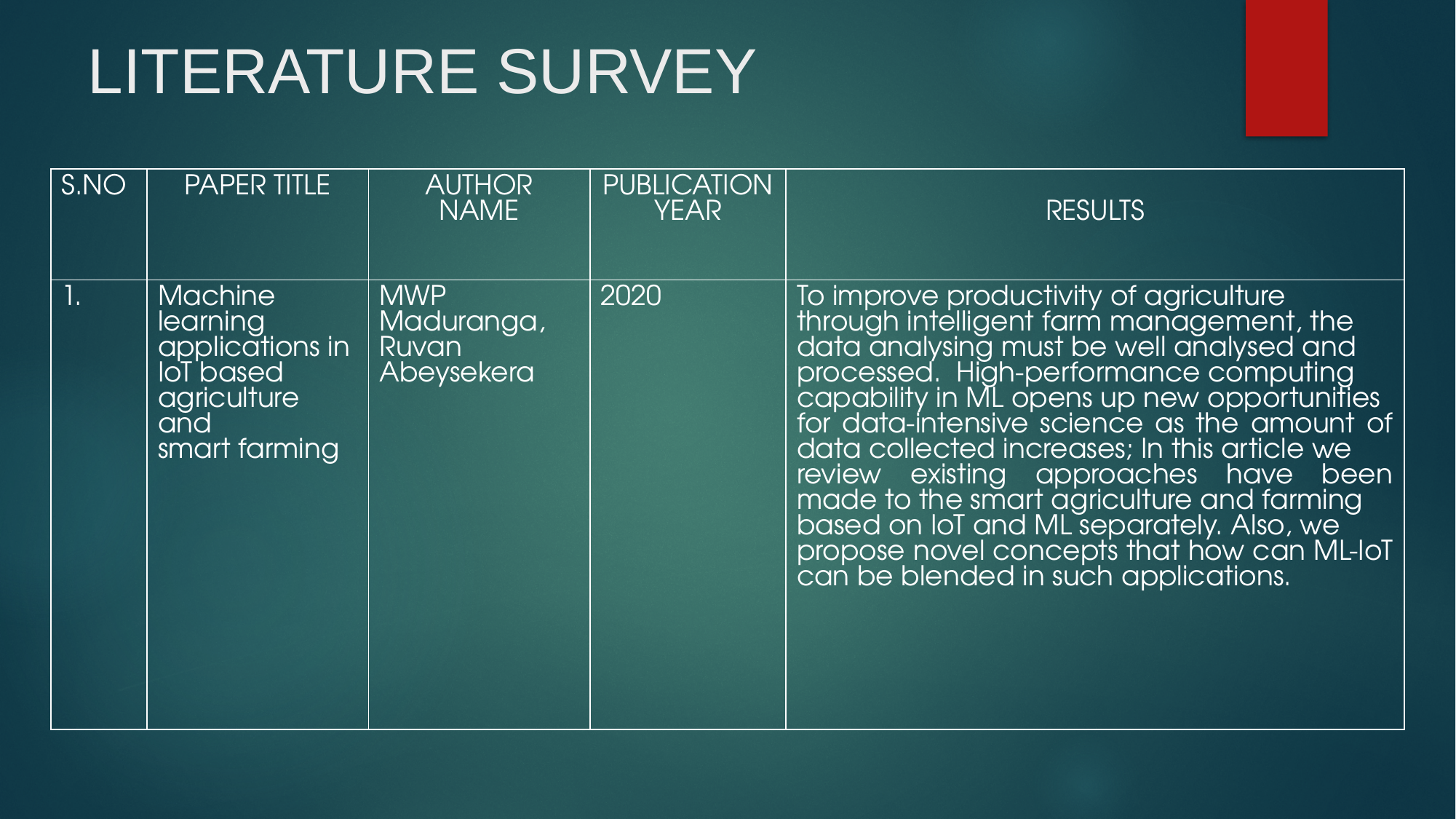

# LITERATURE SURVEY
| S.NO | PAPER TITLE | AUTHOR NAME | PUBLICATION YEAR | RESULTS |
| --- | --- | --- | --- | --- |
| 1. | Machine learning applications in IoT based agriculture and smart farming | MWP Maduranga, Ruvan Abeysekera | 2020 | To improve productivity of agriculture through intelligent farm management, the data analysing must be well analysed and processed. High-performance computing capability in ML opens up new opportunities for data-intensive science as the amount of data collected increases; In this article we review existing approaches have been made to the smart agriculture and farming based on IoT and ML separately. Also, we propose novel concepts that how can ML-IoT can be blended in such applications. |